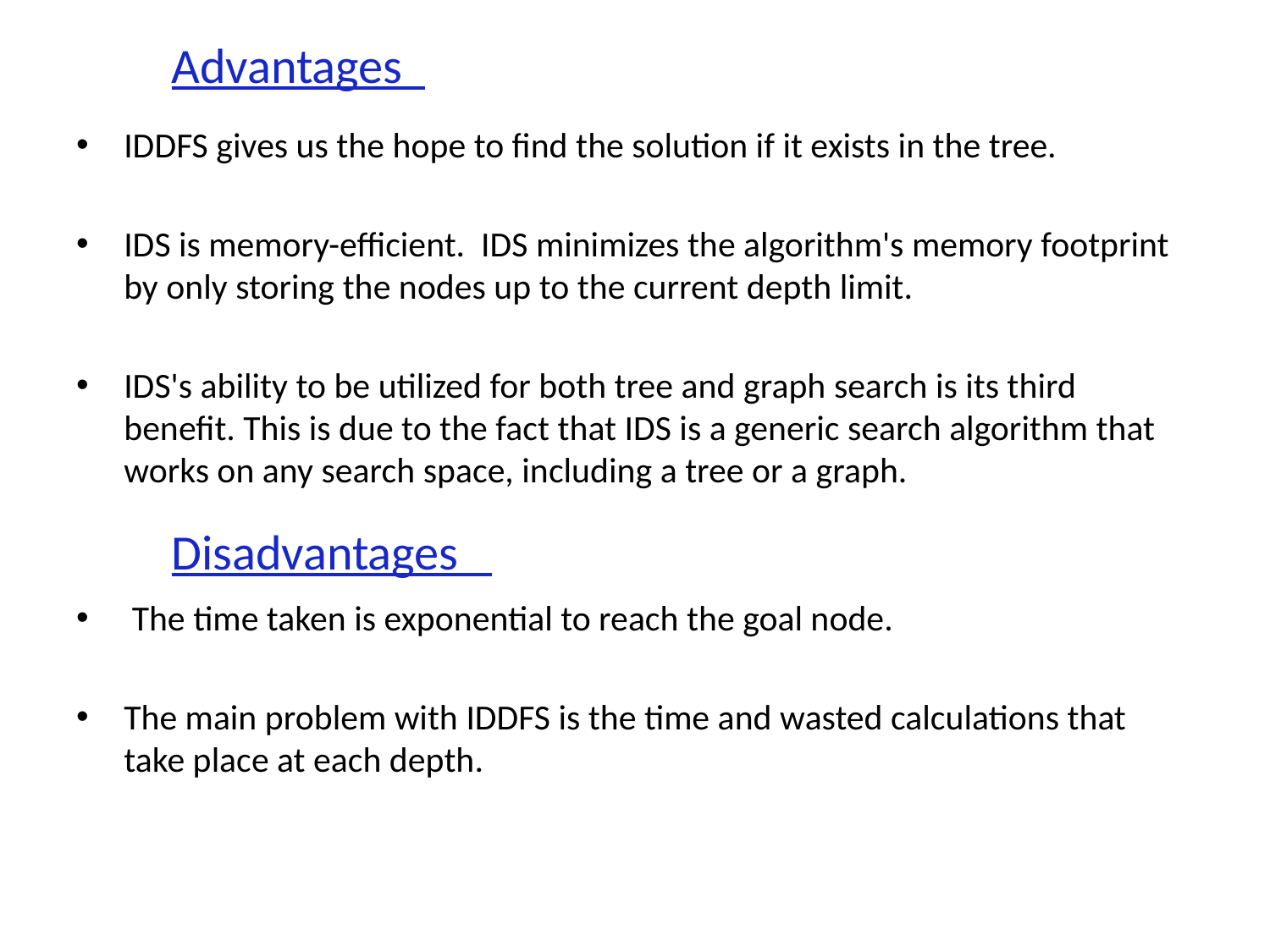

# Advantages
IDDFS gives us the hope to find the solution if it exists in the tree.

IDS is memory-efficient.  IDS minimizes the algorithm's memory footprint by only storing the nodes up to the current depth limit.

IDS's ability to be utilized for both tree and graph search is its third benefit. This is due to the fact that IDS is a generic search algorithm that works on any search space, including a tree or a graph.

 The time taken is exponential to reach the goal node.

The main problem with IDDFS is the time and wasted calculations that take place at each depth.

Disadvantages